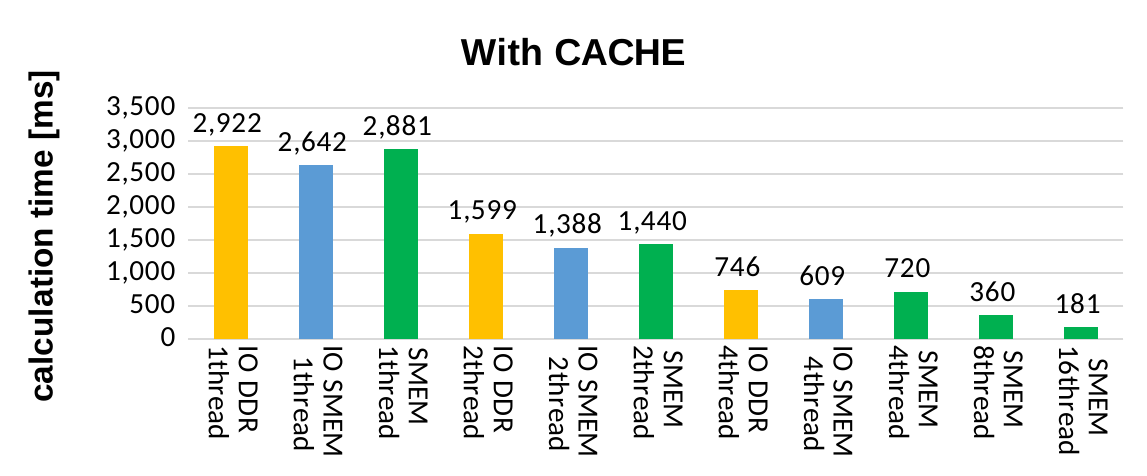

### Chart:

| Category |  |
|---|---|
| IO DDR
1thread | 2921.61109 |
| IO SMEM
1thread | 2641.93252 |
| SMEM
1thread | 2880.84079 |
| IO DDR
2thread | 1598.62881 |
| IO SMEM
2thread | 1388.23224 |
| SMEM
2thread | 1439.94014 |
| IO DDR
4thread | 745.86402 |
| IO SMEM
4thread | 609.21079 |
| SMEM
4thread | 719.77955 |
| SMEM
8thread | 360.11839 |
| SMEM
16thread | 181.19347 |